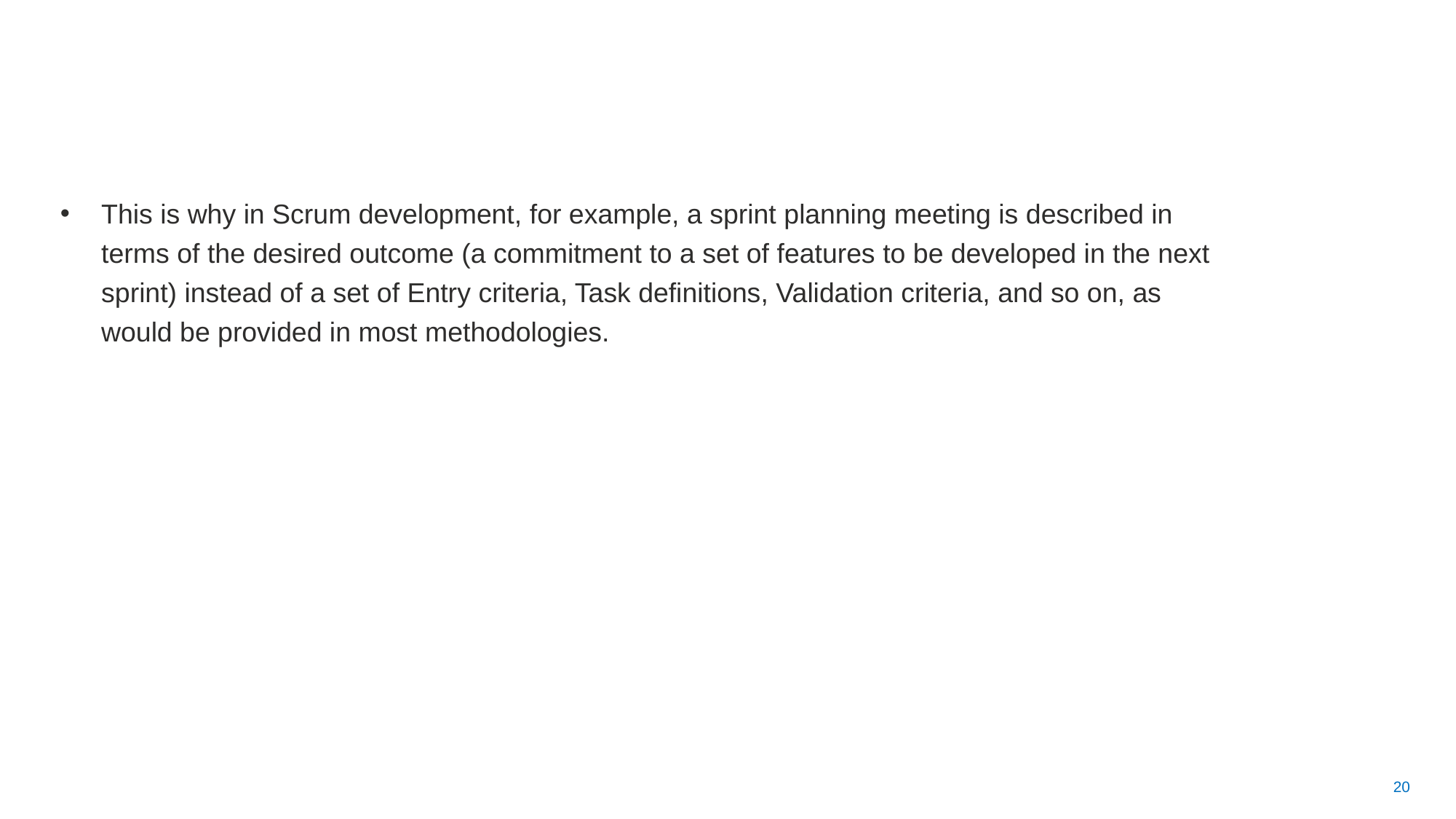

#
This is why in Scrum development, for example, a sprint planning meeting is described in terms of the desired outcome (a commitment to a set of features to be developed in the next sprint) instead of a set of Entry criteria, Task definitions, Validation criteria, and so on, as would be provided in most methodologies.